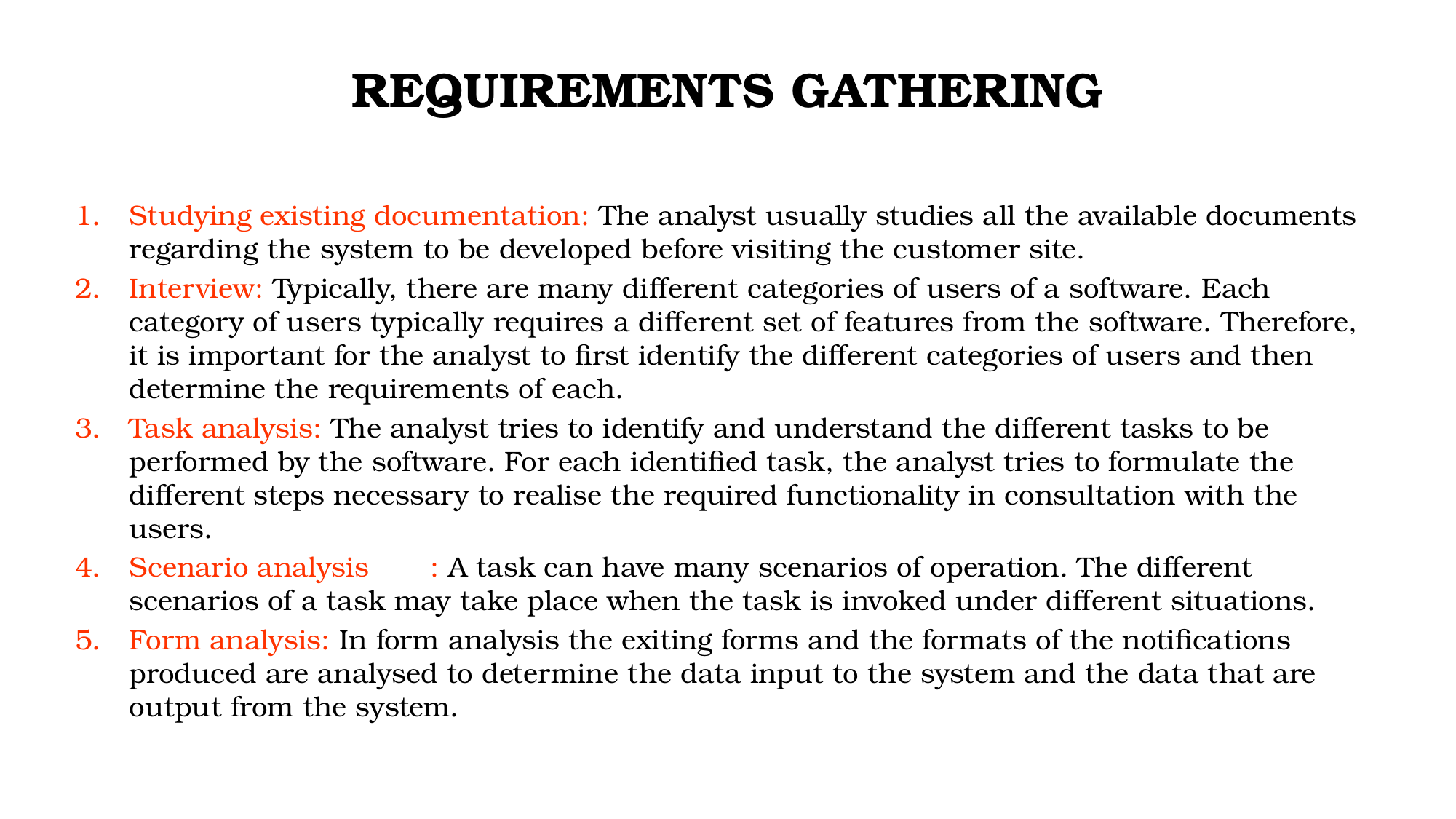

# REQUIREMENTS GATHERING
Studying existing documentation: The analyst usually studies all the available documents regarding the system to be developed before visiting the customer site.
Interview: Typically, there are many different categories of users of a software. Each category of users typically requires a different set of features from the software. Therefore, it is important for the analyst to first identify the different categories of users and then determine the requirements of each.
Task analysis: The analyst tries to identify and understand the different tasks to be performed by the software. For each identified task, the analyst tries to formulate the different steps necessary to realise the required functionality in consultation with the users.
Scenario analysis	: A task can have many scenarios of operation. The different scenarios of a task may take place when the task is invoked under different situations.
Form analysis: In form analysis the exiting forms and the formats of the notifications produced are analysed to determine the data input to the system and the data that are output from the system.